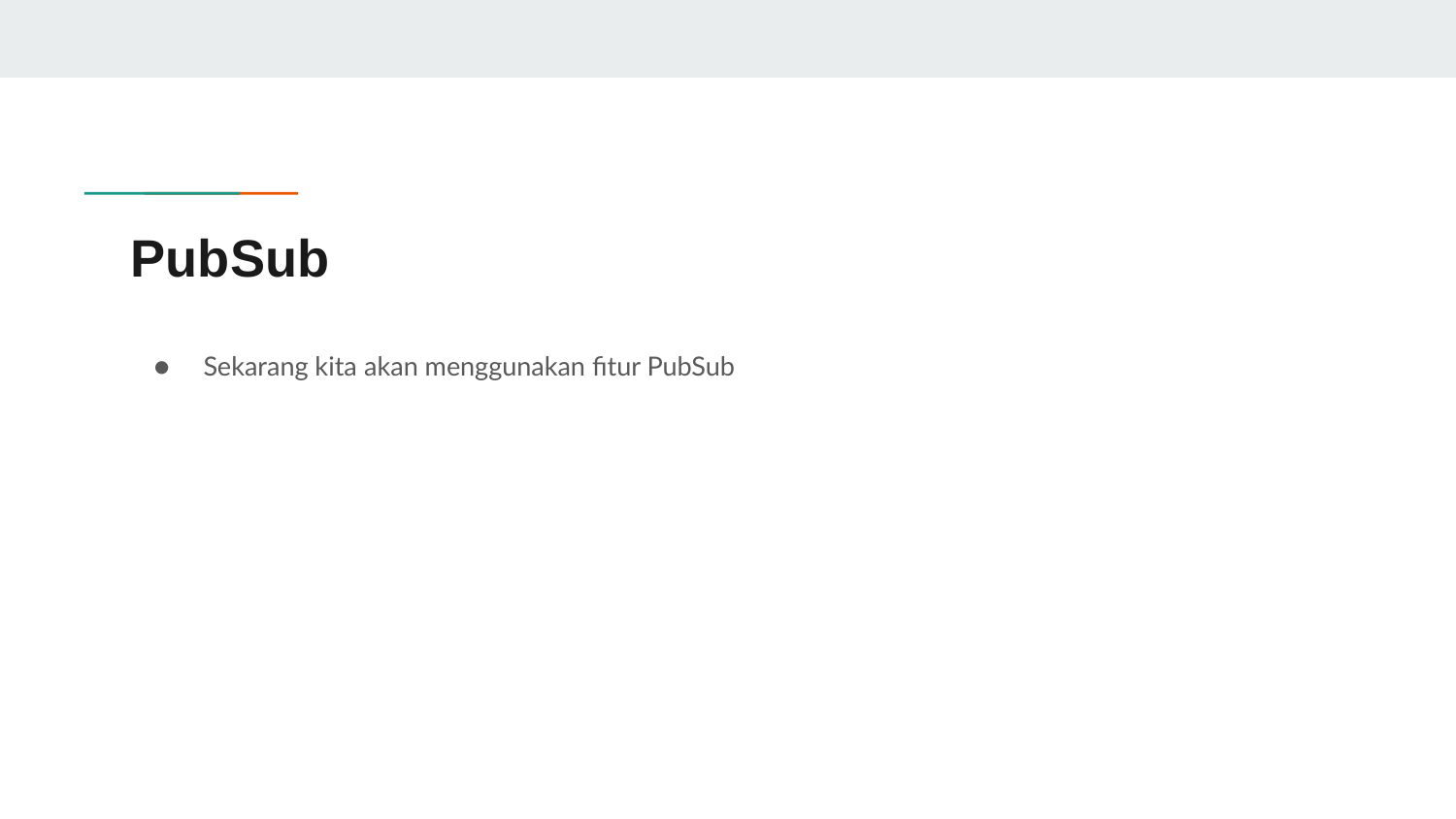

# PubSub
Sekarang kita akan menggunakan fitur PubSub